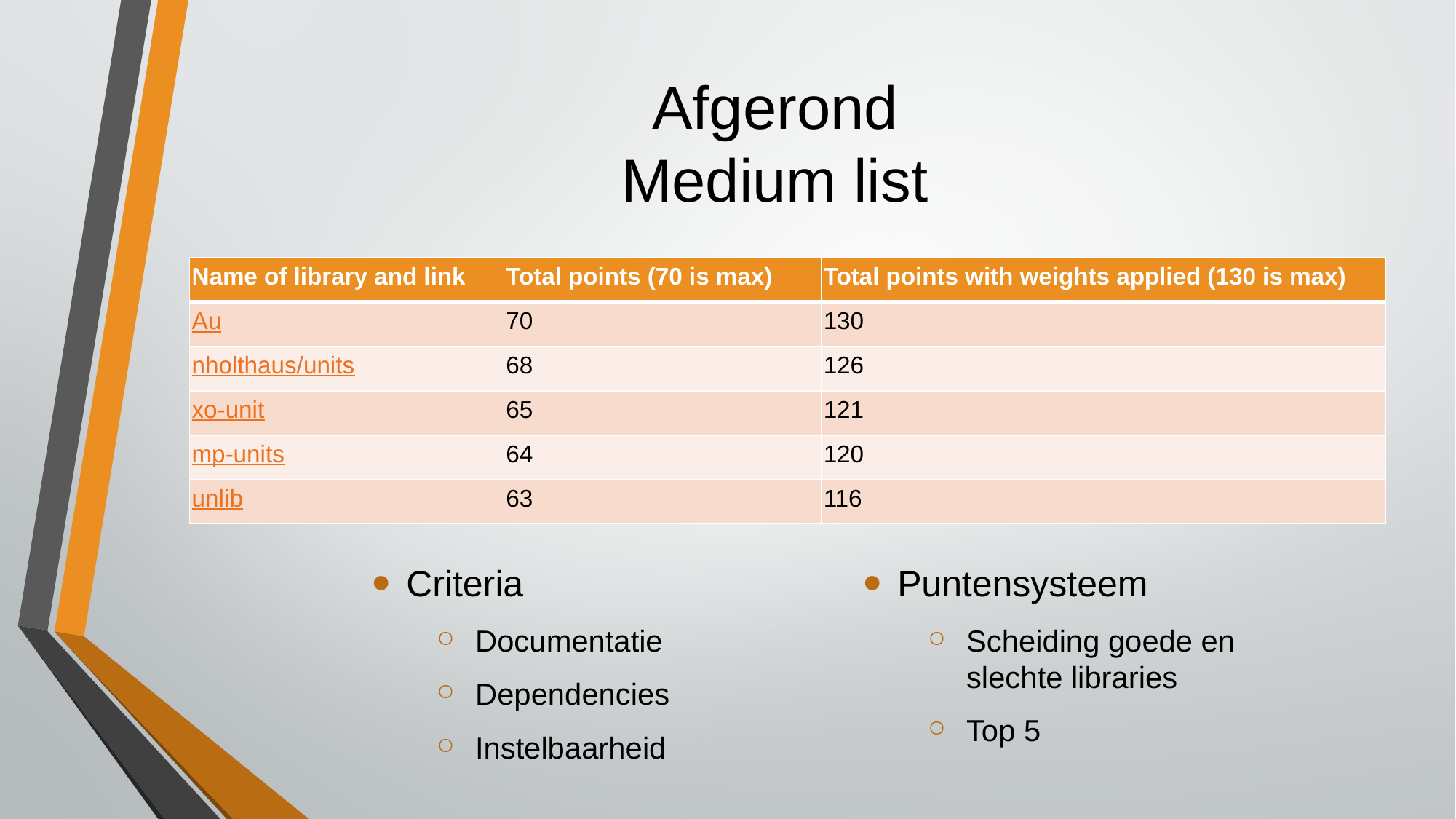

# Afgerond Medium list
| Name of library and link | Total points (70 is max) | Total points with weights applied (130 is max) |
| --- | --- | --- |
| Au | 70 | 130 |
| nholthaus/units | 68 | 126 |
| xo-unit | 65 | 121 |
| mp-units | 64 | 120 |
| unlib | 63 | 116 |
Criteria
Documentatie
Dependencies
Instelbaarheid
Puntensysteem
Scheiding goede en slechte libraries
Top 5